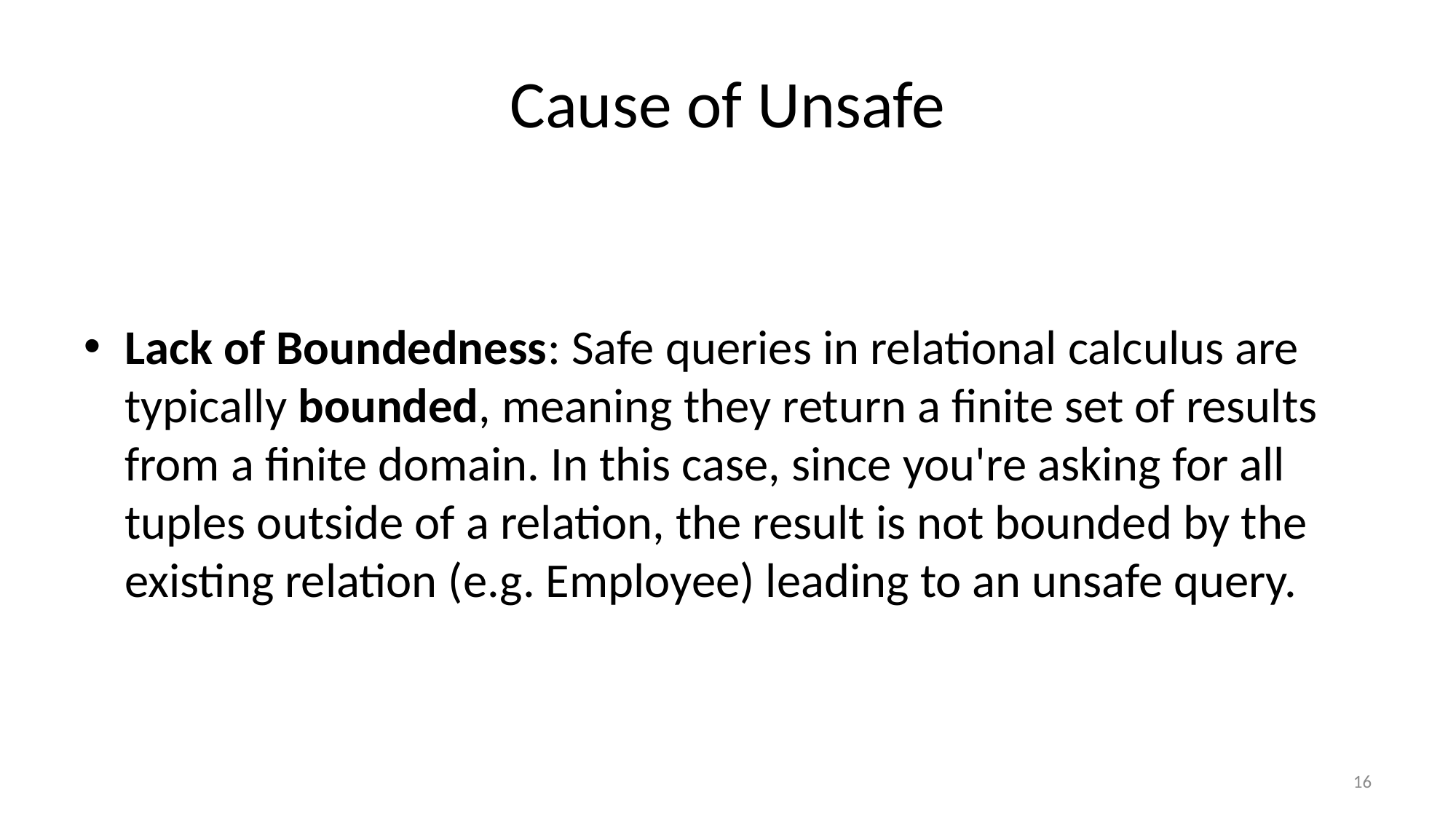

# Cause of Unsafe
Lack of Boundedness: Safe queries in relational calculus are typically bounded, meaning they return a finite set of results from a finite domain. In this case, since you're asking for all tuples outside of a relation, the result is not bounded by the existing relation (e.g. Employee) leading to an unsafe query.
16